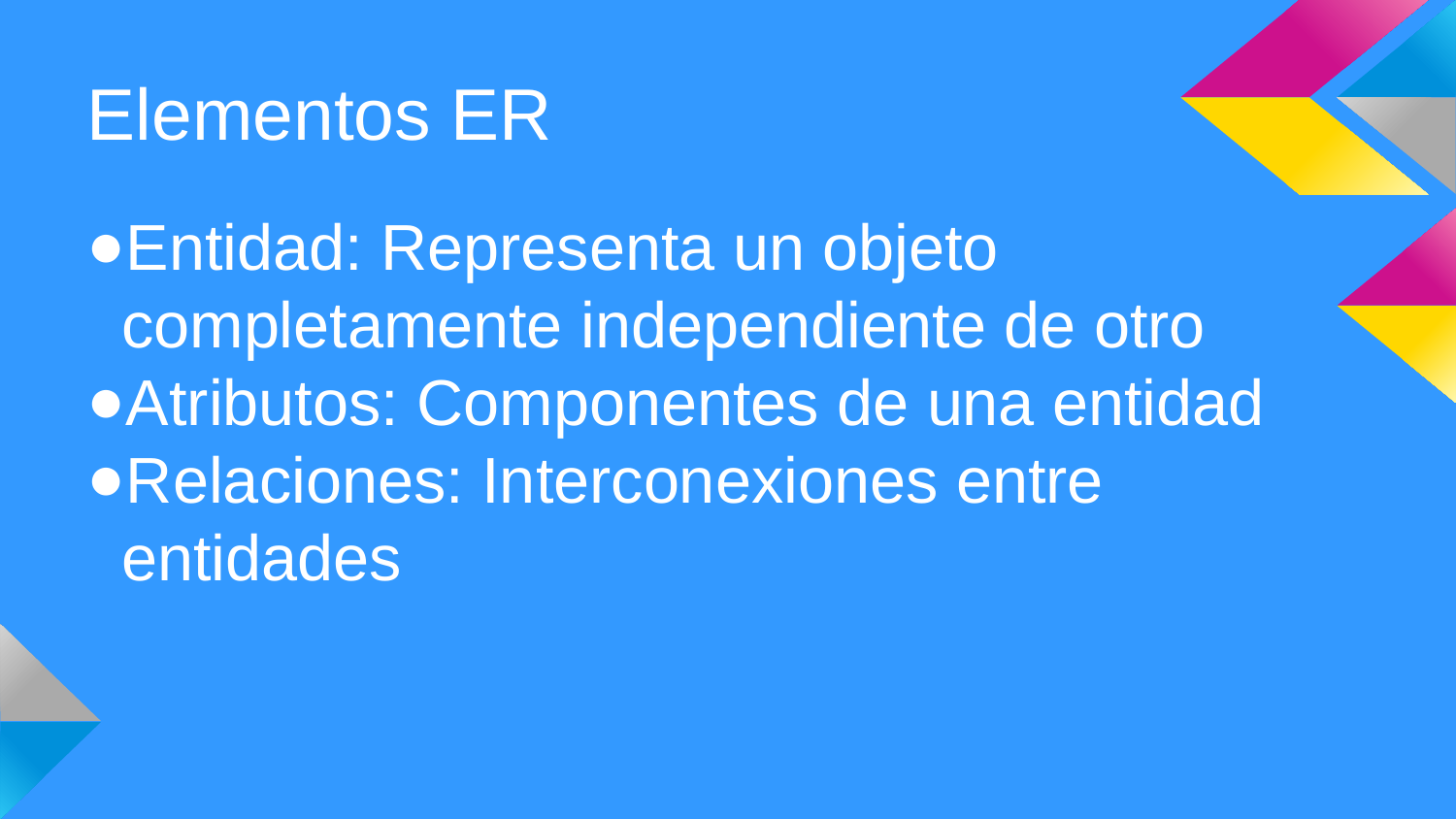

Elementos ER
Entidad: Representa un objeto completamente independiente de otro
Atributos: Componentes de una entidad
Relaciones: Interconexiones entre entidades